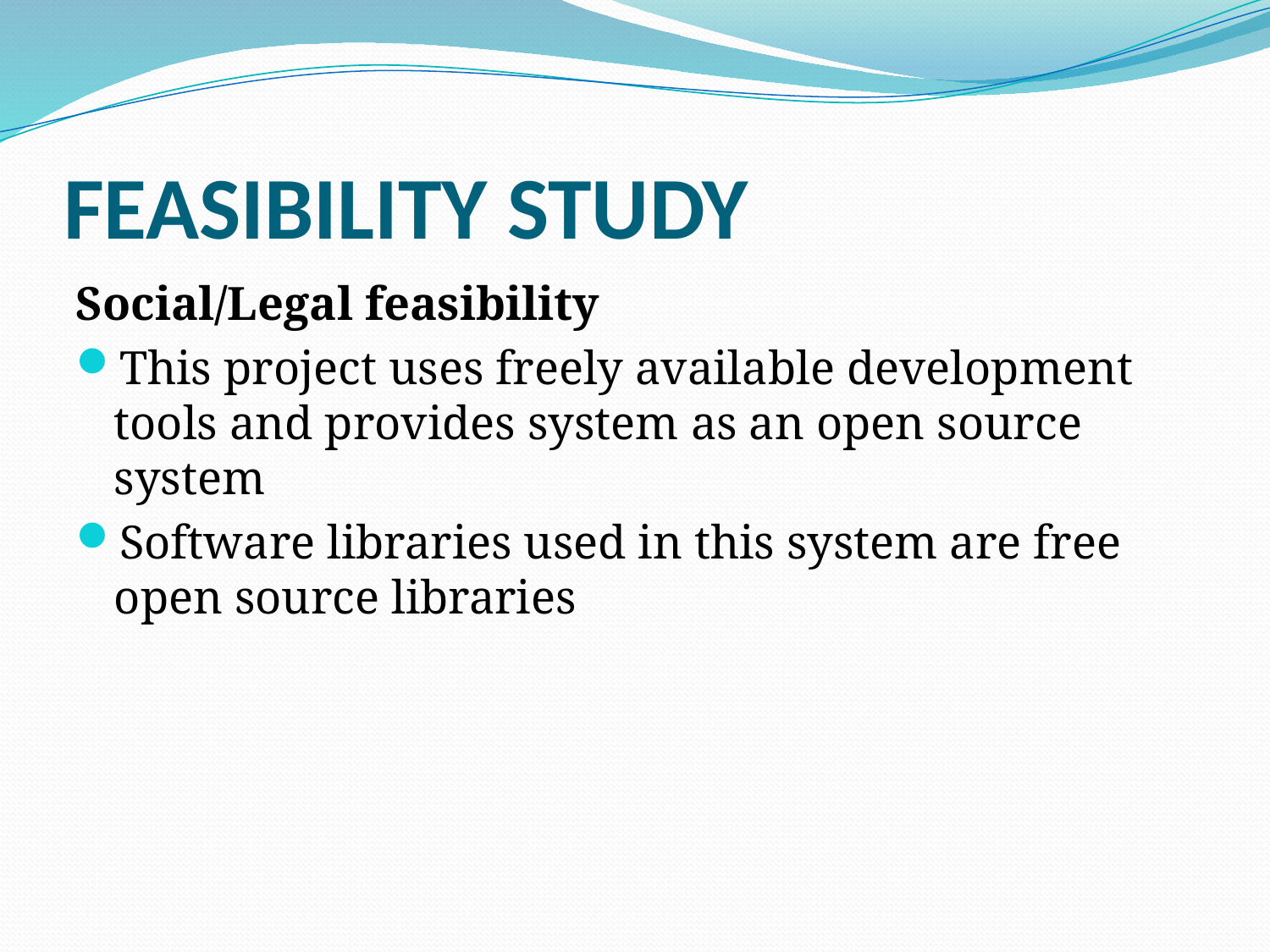

# FEASIBILITY STUDY
Social/Legal feasibility
This project uses freely available development tools and provides system as an open source system
Software libraries used in this system are free open source libraries